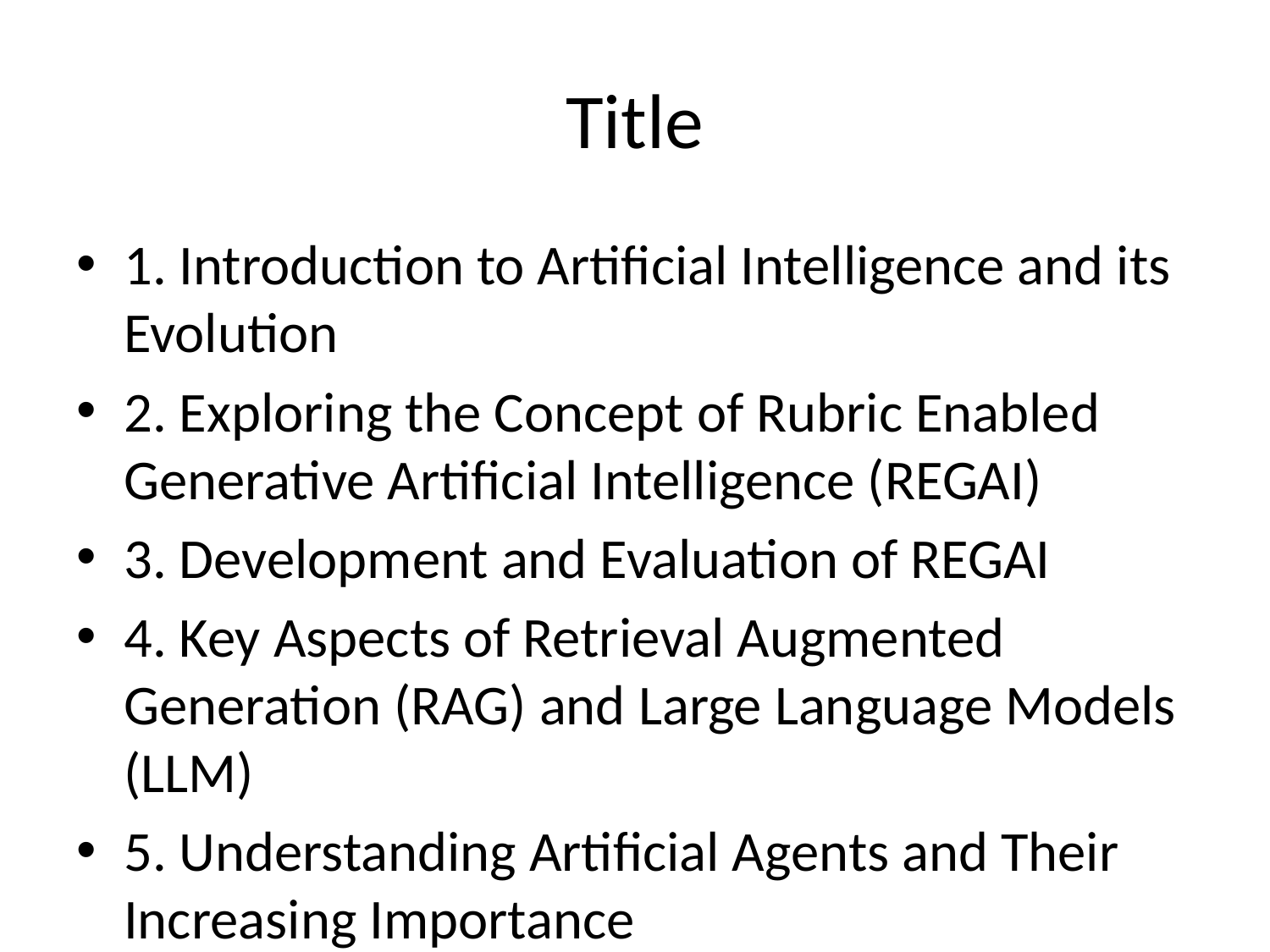

# Title
1. Introduction to Artificial Intelligence and its Evolution
2. Exploring the Concept of Rubric Enabled Generative Artificial Intelligence (REGAI)
3. Development and Evaluation of REGAI
4. Key Aspects of Retrieval Augmented Generation (RAG) and Large Language Models (LLM)
5. Understanding Artificial Agents and Their Increasing Importance
6. A Systematic Approach to Artificial Agents: Exploring Their Role in Ubiquitous Computing and Autonomous Systems
7. The Intersection of AI and Robotics: An In...